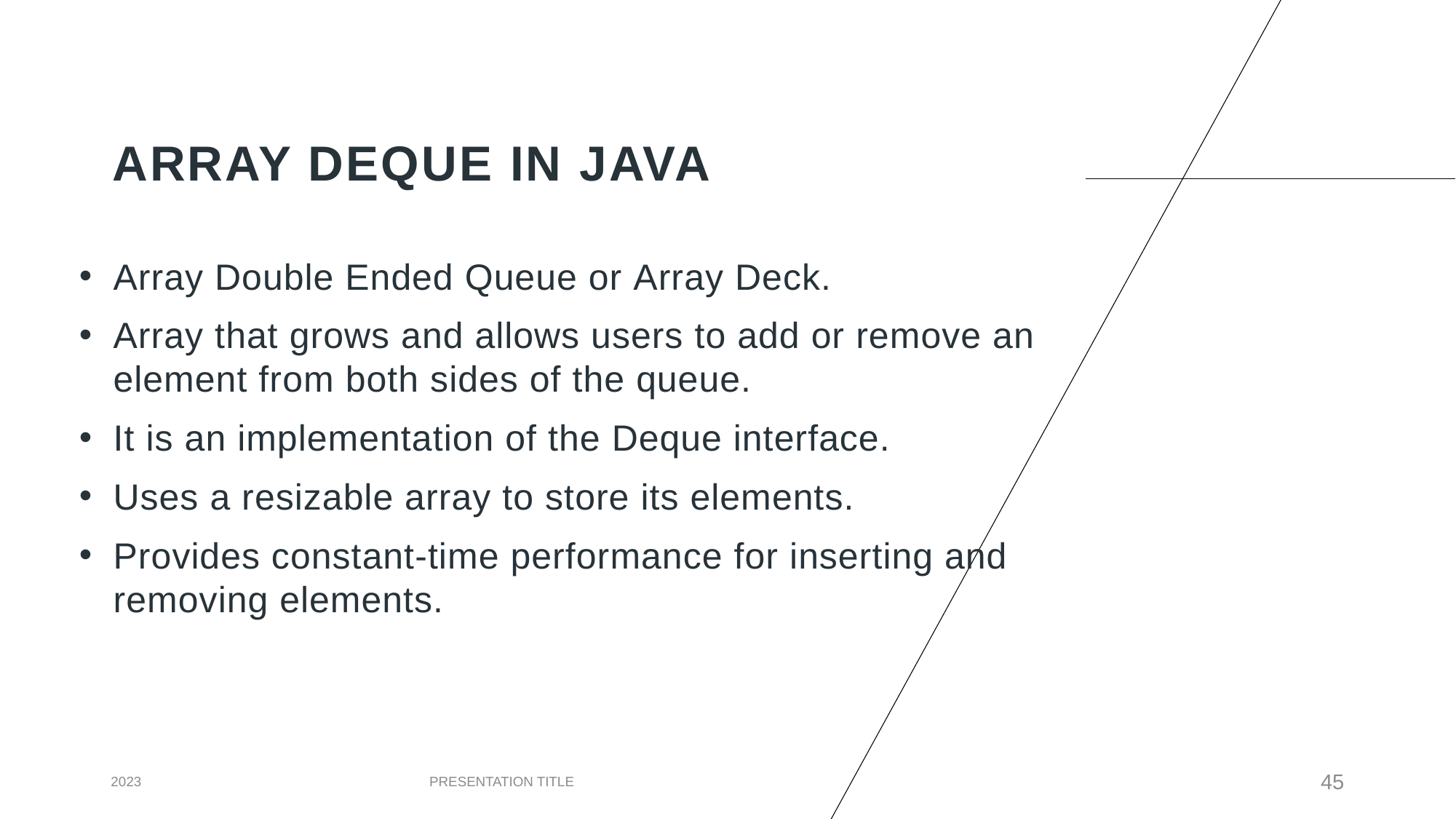

# Array Deque in Java
Array Double Ended Queue or Array Deck.
Array that grows and allows users to add or remove an element from both sides of the queue.
It is an implementation of the Deque interface.
Uses a resizable array to store its elements.
Provides constant-time performance for inserting and removing elements.
2023
PRESENTATION TITLE
45